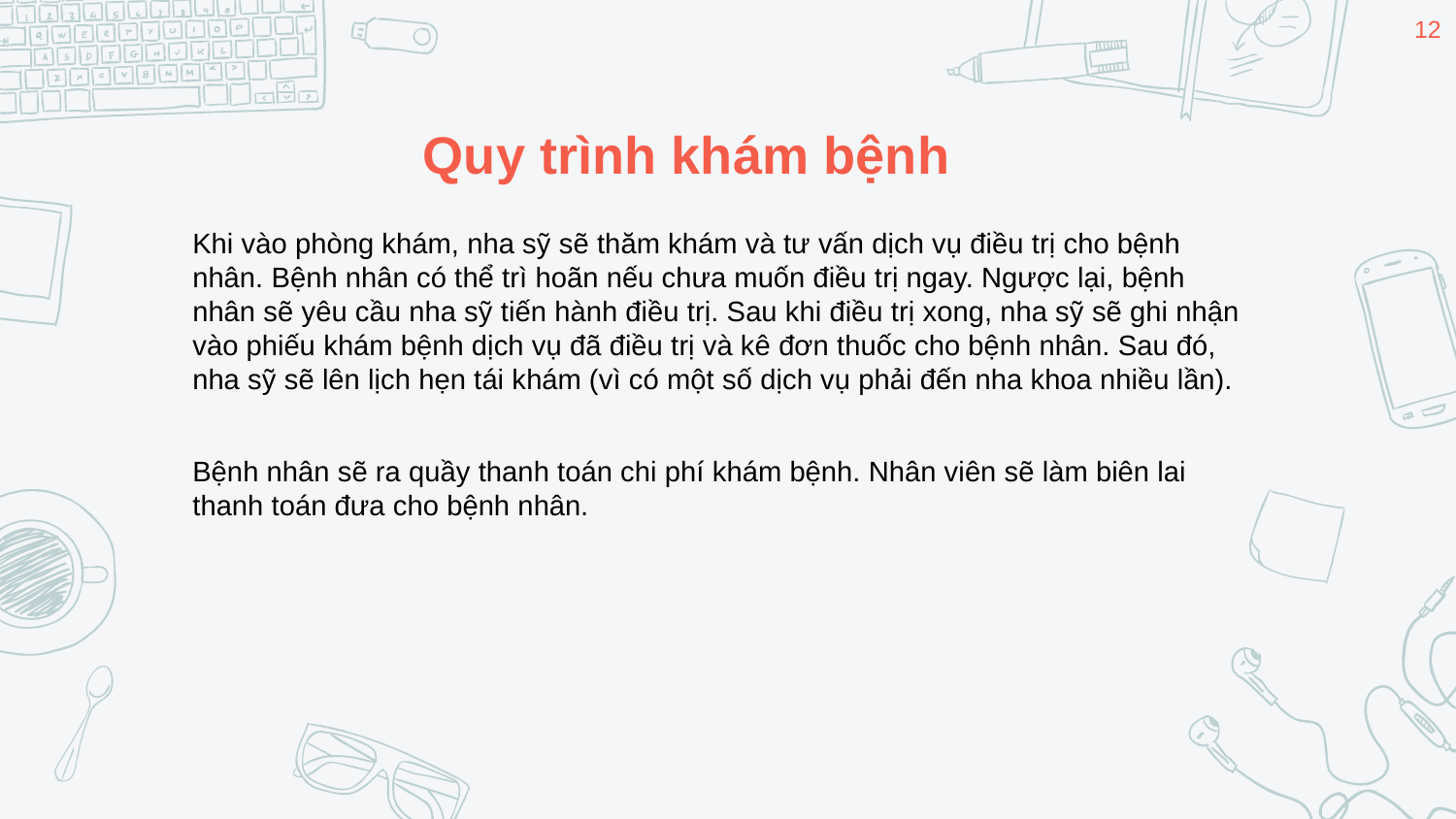

12
# Quy trình khám bệnh
Khi vào phòng khám, nha sỹ sẽ thăm khám và tư vấn dịch vụ điều trị cho bệnh nhân. Bệnh nhân có thể trì hoãn nếu chưa muốn điều trị ngay. Ngược lại, bệnh nhân sẽ yêu cầu nha sỹ tiến hành điều trị. Sau khi điều trị xong, nha sỹ sẽ ghi nhận vào phiếu khám bệnh dịch vụ đã điều trị và kê đơn thuốc cho bệnh nhân. Sau đó, nha sỹ sẽ lên lịch hẹn tái khám (vì có một số dịch vụ phải đến nha khoa nhiều lần).

Bệnh nhân sẽ ra quầy thanh toán chi phí khám bệnh. Nhân viên sẽ làm biên lai thanh toán đưa cho bệnh nhân.